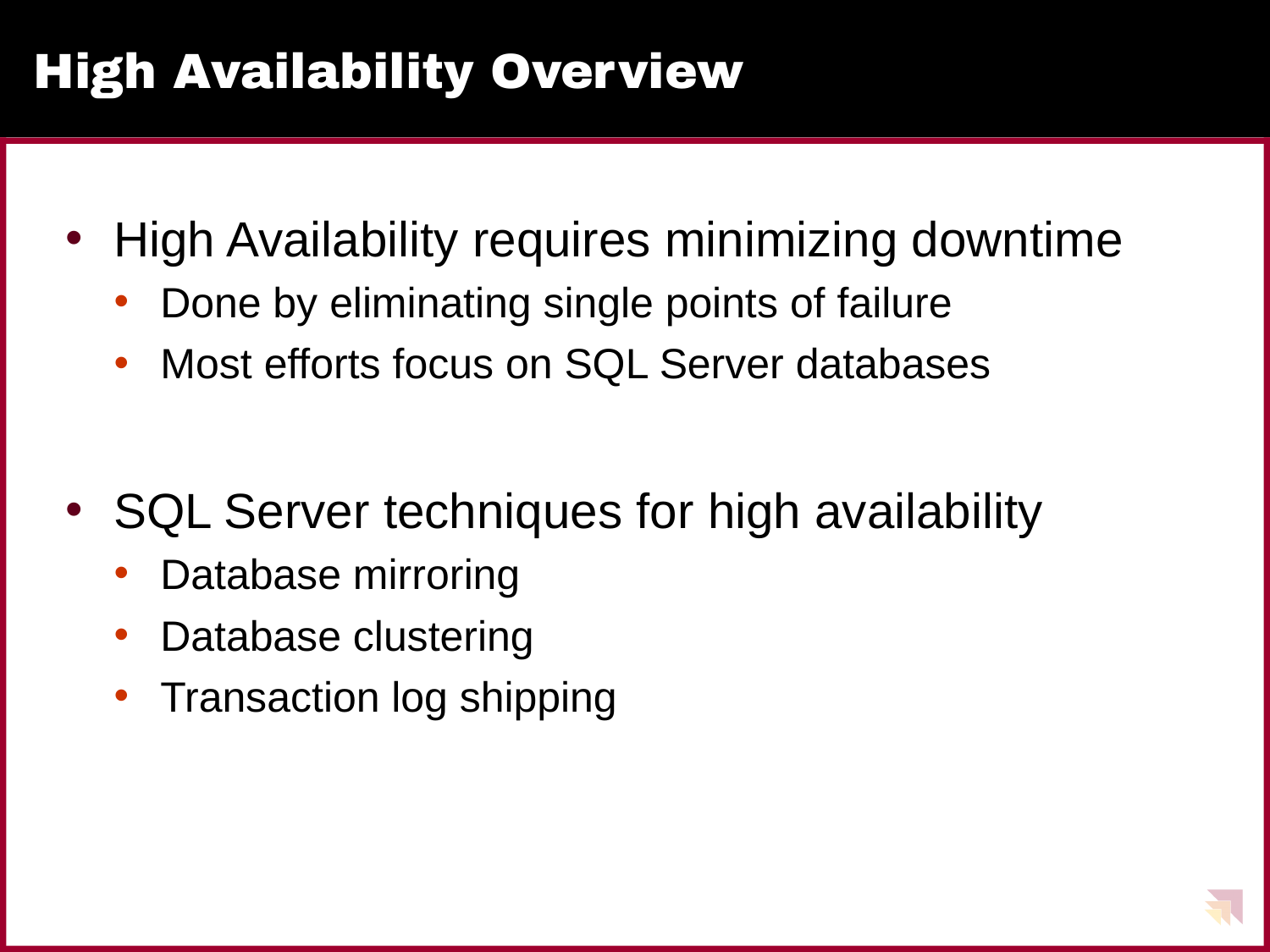

# High Availability Overview
High Availability requires minimizing downtime
Done by eliminating single points of failure
Most efforts focus on SQL Server databases

SQL Server techniques for high availability
Database mirroring
Database clustering
Transaction log shipping